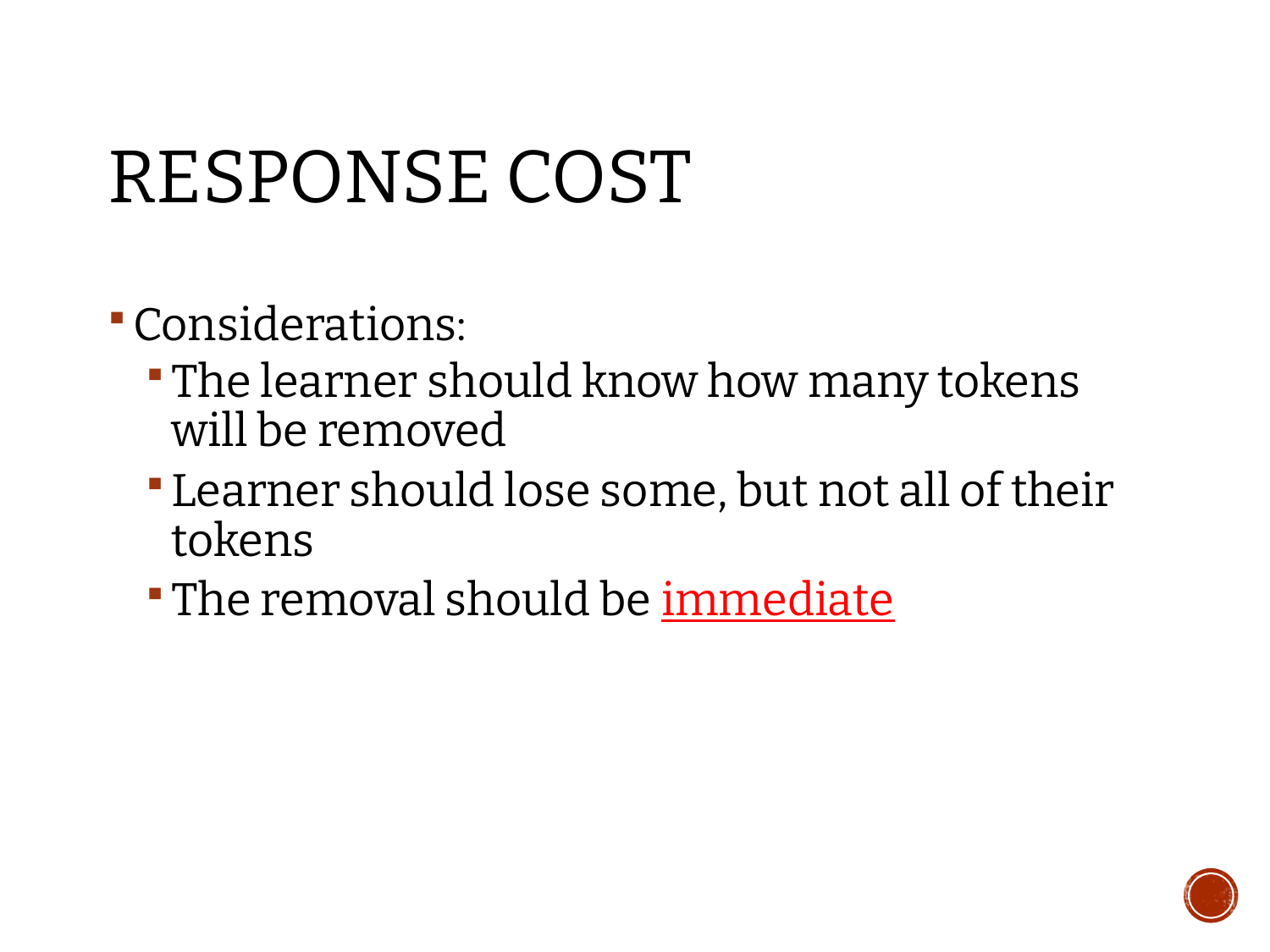

# Response Cost
Considerations:
The learner should know how many tokens will be removed
Learner should lose some, but not all of their tokens
The removal should be immediate